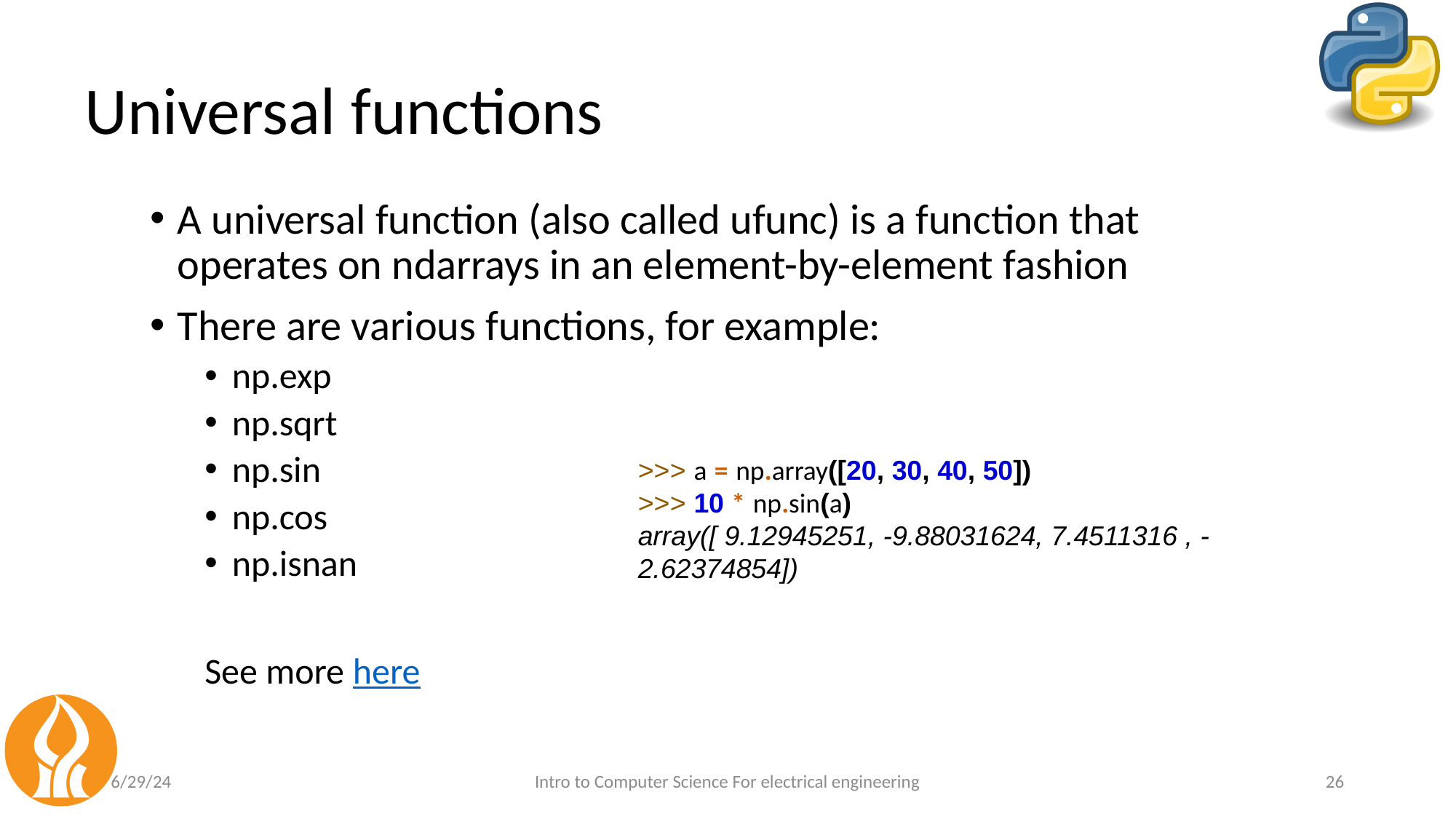

# Universal functions
A universal function (also called ufunc) is a function that operates on ndarrays in an element-by-element fashion
There are various functions, for example:
np.exp
np.sqrt
np.sin
np.cos
np.isnan

See more here

>>> a = np.array([20, 30, 40, 50])
>>> 10 * np.sin(a)
array([ 9.12945251, -9.88031624, 7.4511316 , -2.62374854])
6/29/24
Intro to Computer Science For electrical engineering
26